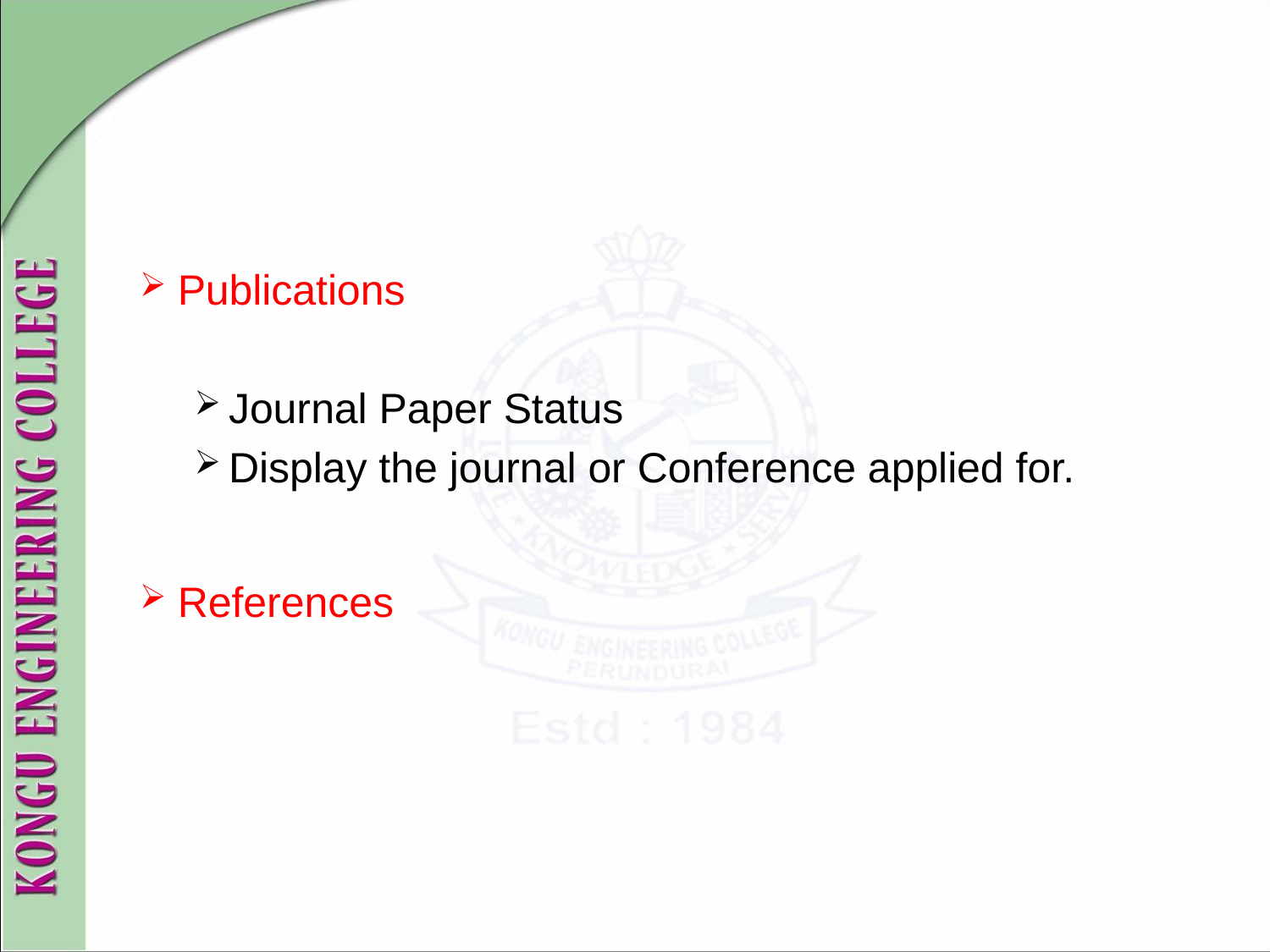

#
Publications

Journal Paper Status
Display the journal or Conference applied for.

References